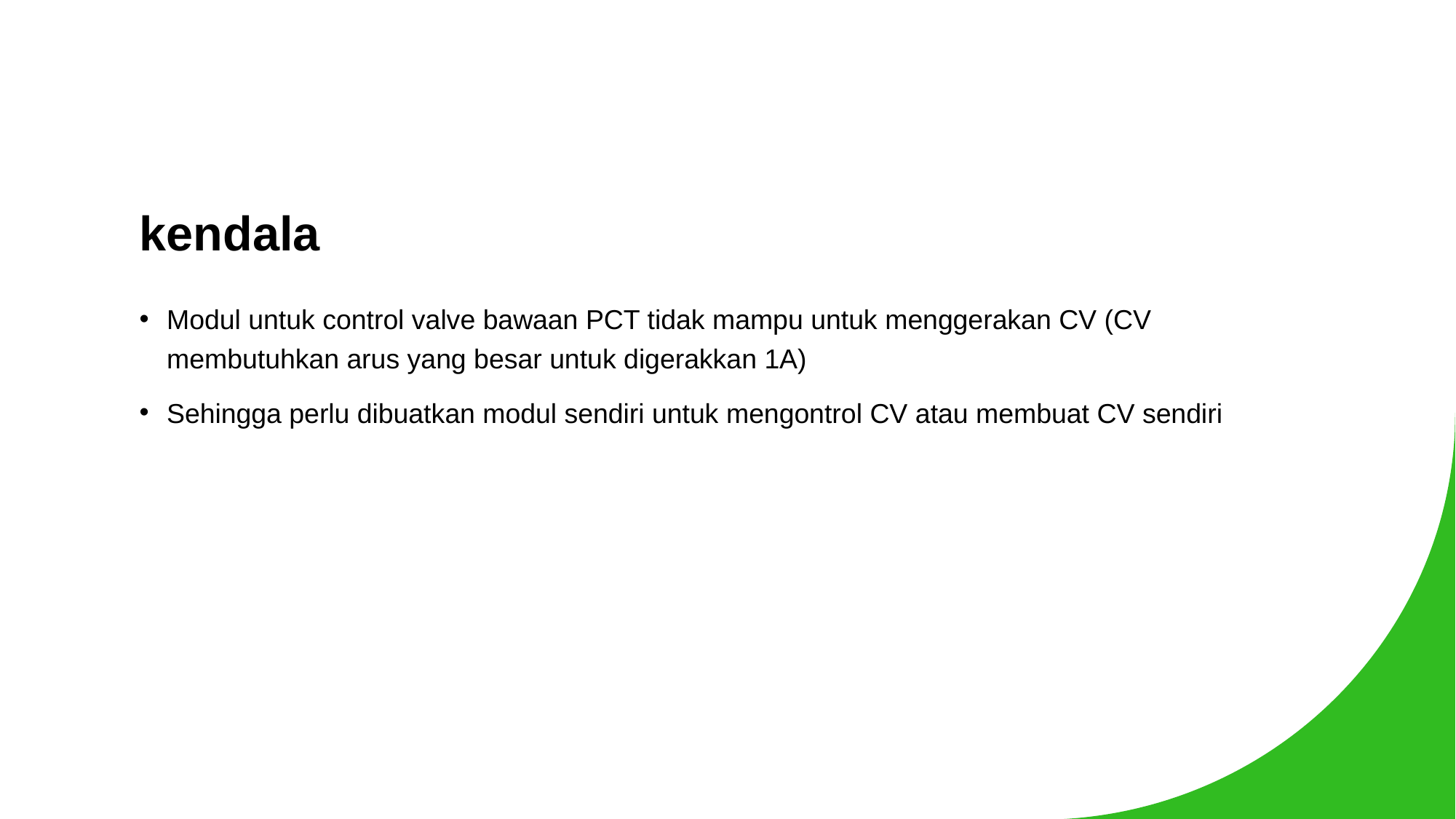

# kendala
Modul untuk control valve bawaan PCT tidak mampu untuk menggerakan CV (CV membutuhkan arus yang besar untuk digerakkan 1A)
Sehingga perlu dibuatkan modul sendiri untuk mengontrol CV atau membuat CV sendiri